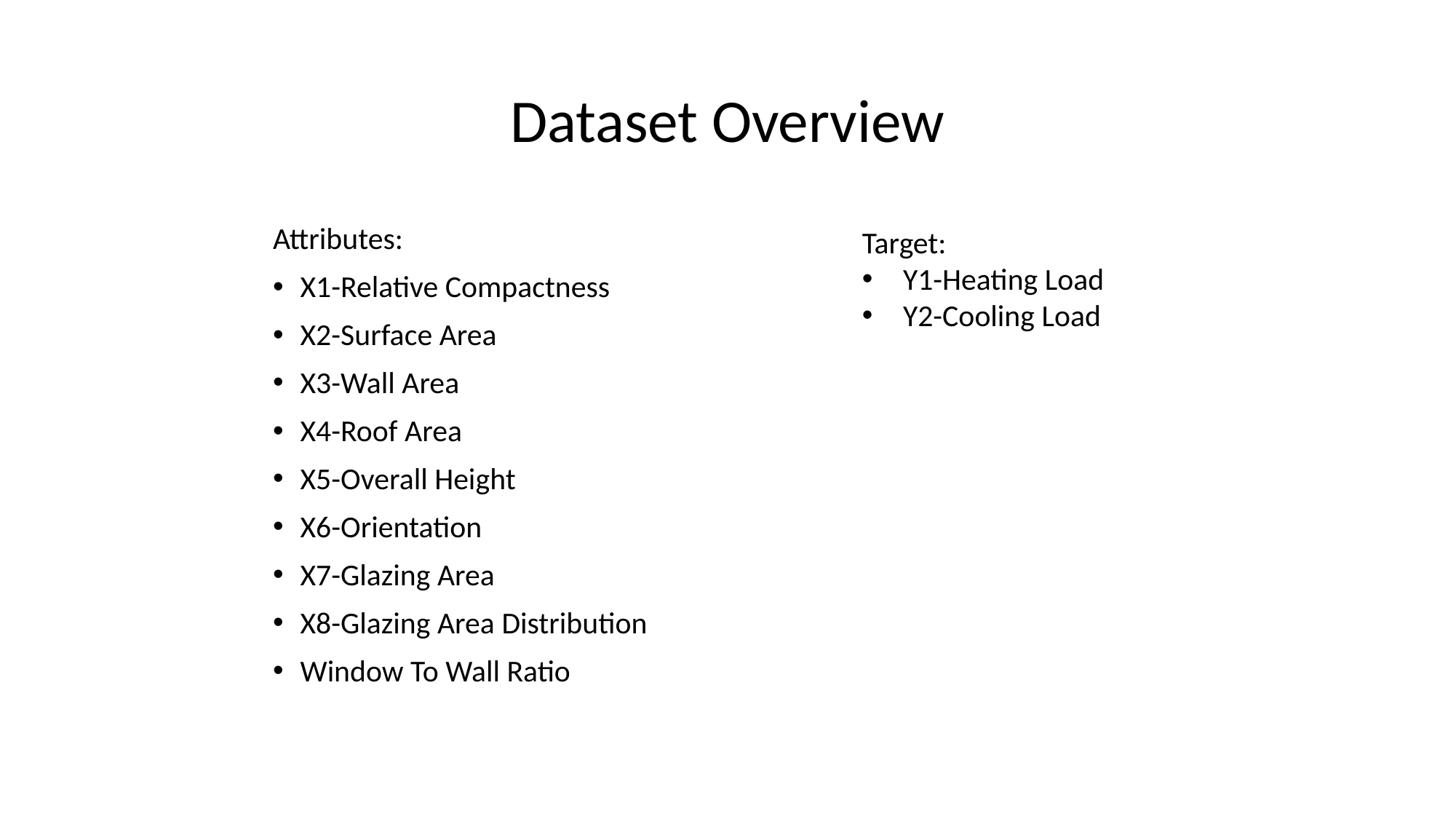

# Dataset Overview
Attributes:
X1-Relative Compactness
X2-Surface Area
X3-Wall Area
X4-Roof Area
X5-Overall Height
X6-Orientation
X7-Glazing Area
X8-Glazing Area Distribution
Window To Wall Ratio

Target:
Y1-Heating Load
Y2-Cooling Load